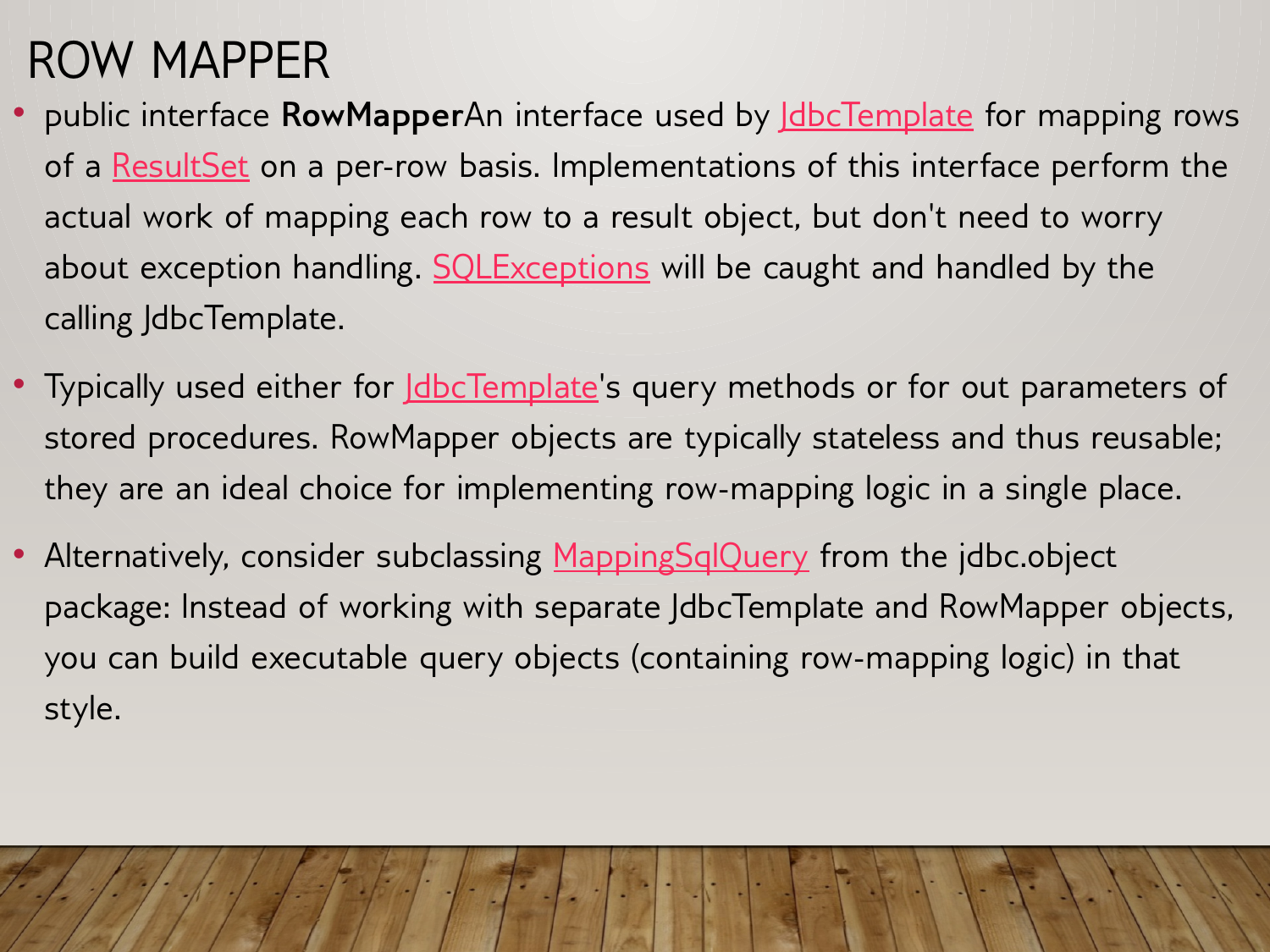

Row Mapper
public interface RowMapperAn interface used by JdbcTemplate for mapping rows of a ResultSet on a per-row basis. Implementations of this interface perform the actual work of mapping each row to a result object, but don't need to worry about exception handling. SQLExceptions will be caught and handled by the calling JdbcTemplate.
Typically used either for JdbcTemplate's query methods or for out parameters of stored procedures. RowMapper objects are typically stateless and thus reusable; they are an ideal choice for implementing row-mapping logic in a single place.
Alternatively, consider subclassing MappingSqlQuery from the jdbc.object package: Instead of working with separate JdbcTemplate and RowMapper objects, you can build executable query objects (containing row-mapping logic) in that style.